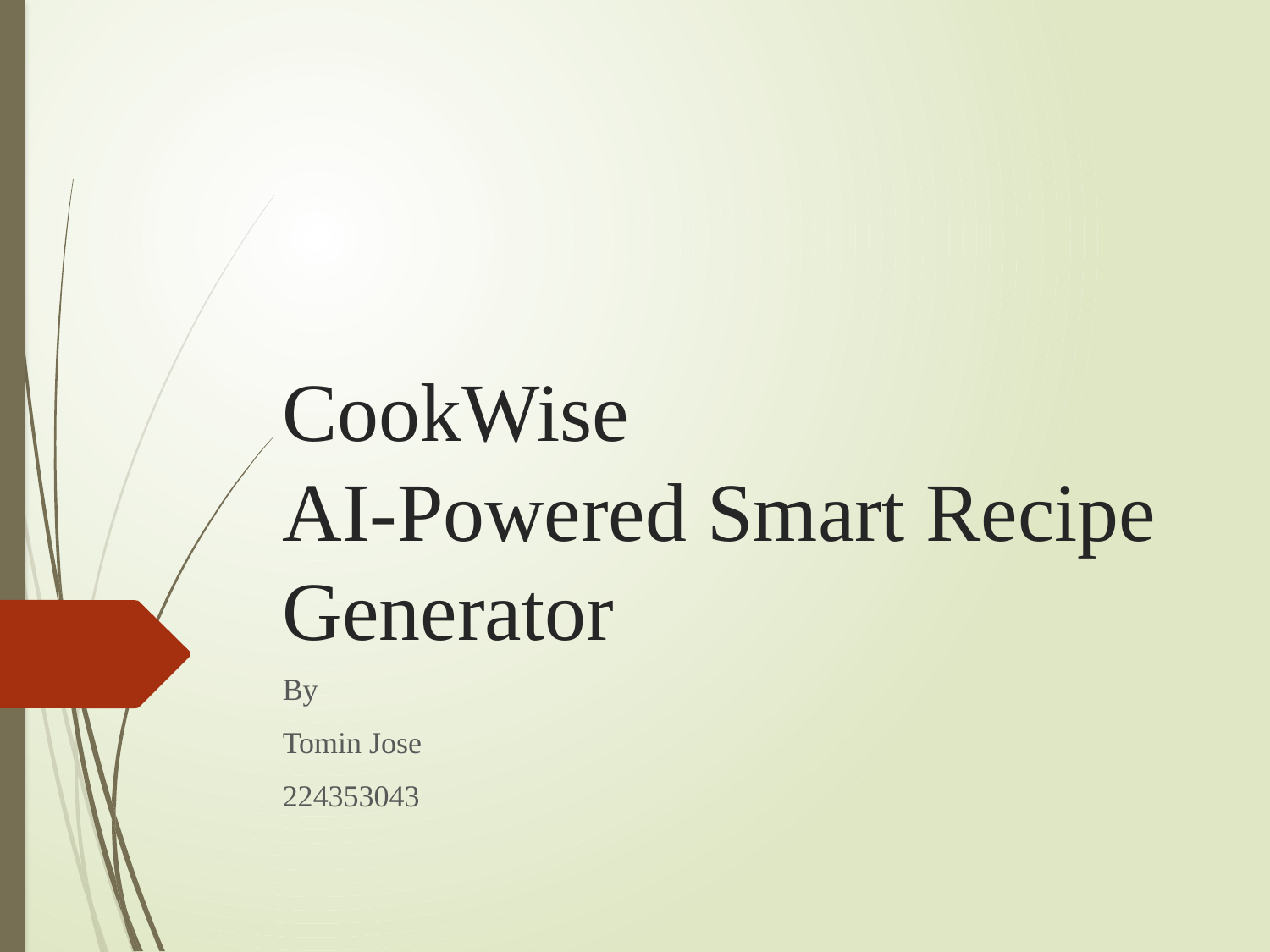

# CookWise AI-Powered Smart Recipe Generator
By
Tomin Jose
224353043